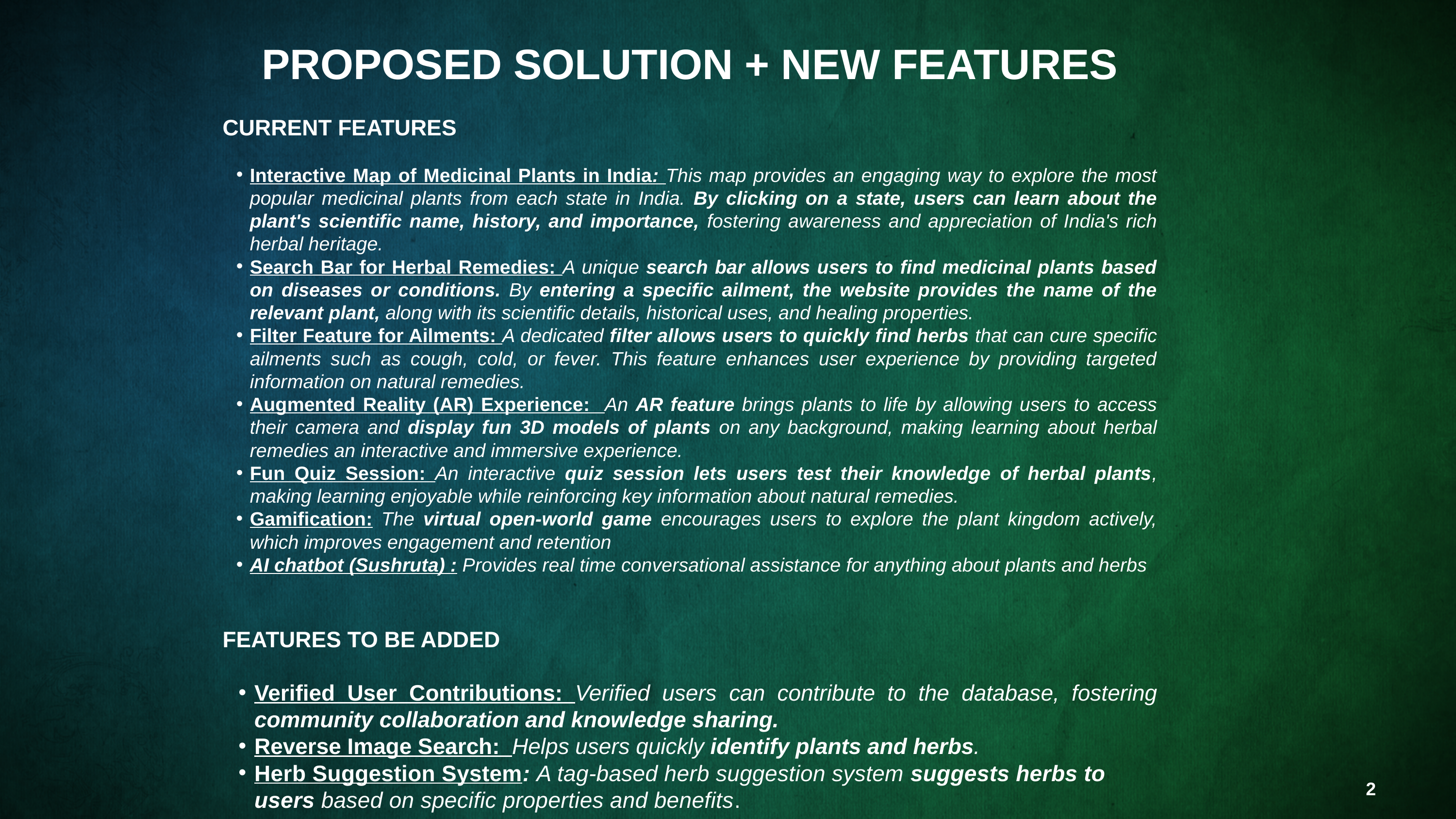

PROPOSED SOLUTION + NEW FEATURES
CURRENT FEATURES

Interactive Map of Medicinal Plants in India: This map provides an engaging way to explore the most popular medicinal plants from each state in India. By clicking on a state, users can learn about the plant's scientific name, history, and importance, fostering awareness and appreciation of India's rich herbal heritage.
Search Bar for Herbal Remedies: A unique search bar allows users to find medicinal plants based on diseases or conditions. By entering a specific ailment, the website provides the name of the relevant plant, along with its scientific details, historical uses, and healing properties.
Filter Feature for Ailments: A dedicated filter allows users to quickly find herbs that can cure specific ailments such as cough, cold, or fever. This feature enhances user experience by providing targeted information on natural remedies.
Augmented Reality (AR) Experience:  An AR feature brings plants to life by allowing users to access their camera and display fun 3D models of plants on any background, making learning about herbal remedies an interactive and immersive experience.
Fun Quiz Session: An interactive quiz session lets users test their knowledge of herbal plants, making learning enjoyable while reinforcing key information about natural remedies.
Gamification: The virtual open-world game encourages users to explore the plant kingdom actively, which improves engagement and retention
AI chatbot (Sushruta) : Provides real time conversational assistance for anything about plants and herbs

FEATURES TO BE ADDED

Verified User Contributions: Verified users can contribute to the database, fostering community collaboration and knowledge sharing.
Reverse Image Search:  Helps users quickly identify plants and herbs.
Herb Suggestion System: A tag-based herb suggestion system suggests herbs to users based on specific properties and benefits.
2